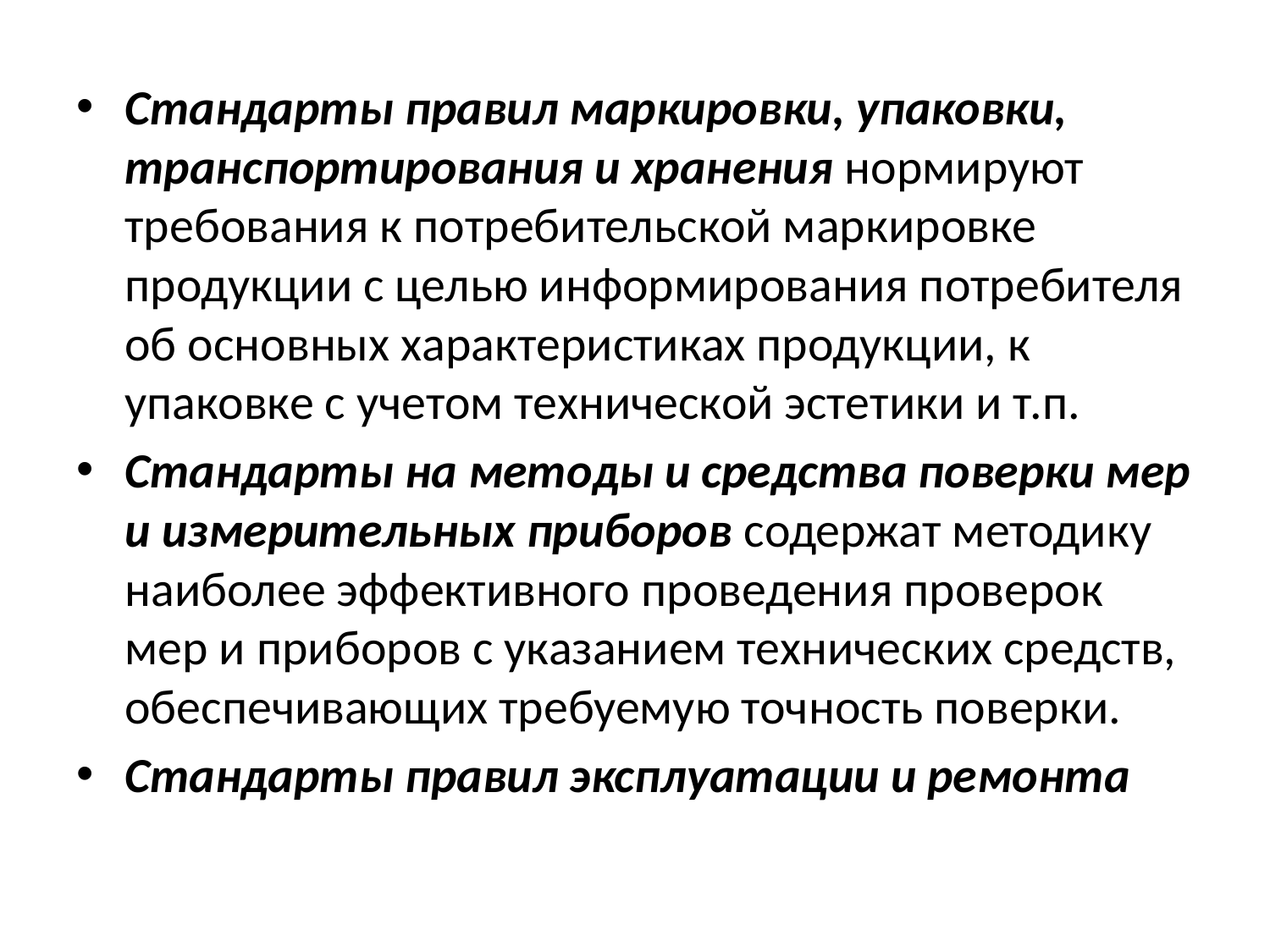

Стандарты правил маркировки, упаковки, транспортирования и хранения нормируют требования к потребительской маркировке продукции с целью информирования потребителя об основных характеристиках продукции, к упаковке с учетом технической эстетики и т.п.
Стандарты на методы и средства поверки мер и измерительных приборов содержат методику наиболее эффективного проведения проверок мер и приборов с указанием технических средств, обеспечивающих требуемую точность поверки.
Стандарты правил эксплуатации и ремонта